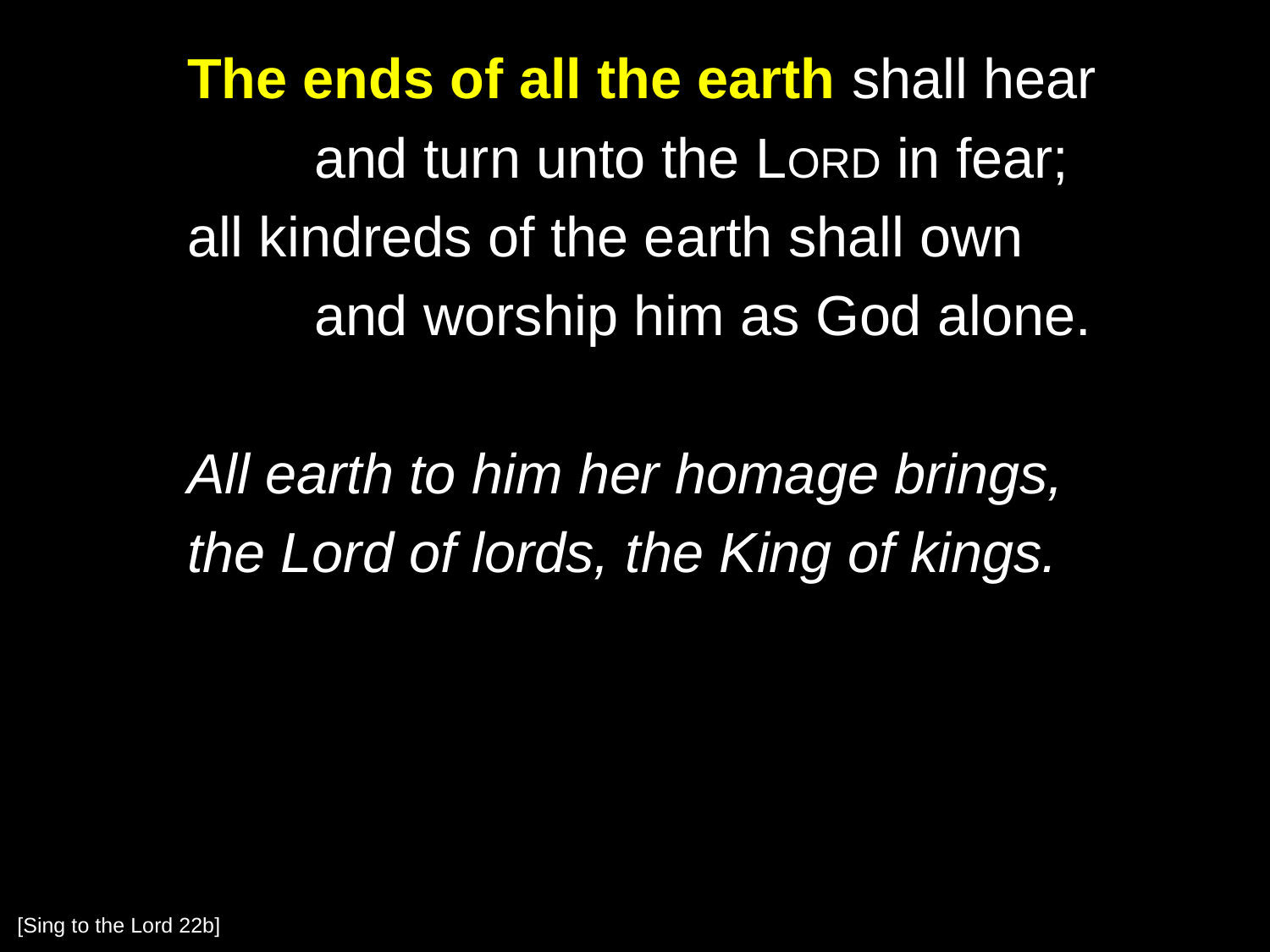

The ends of all the earth shall hear
		and turn unto the Lord in fear;
	all kindreds of the earth shall own
		and worship him as God alone.

	All earth to him her homage brings,
	the Lord of lords, the King of kings.

[Sing to the Lord 22b]